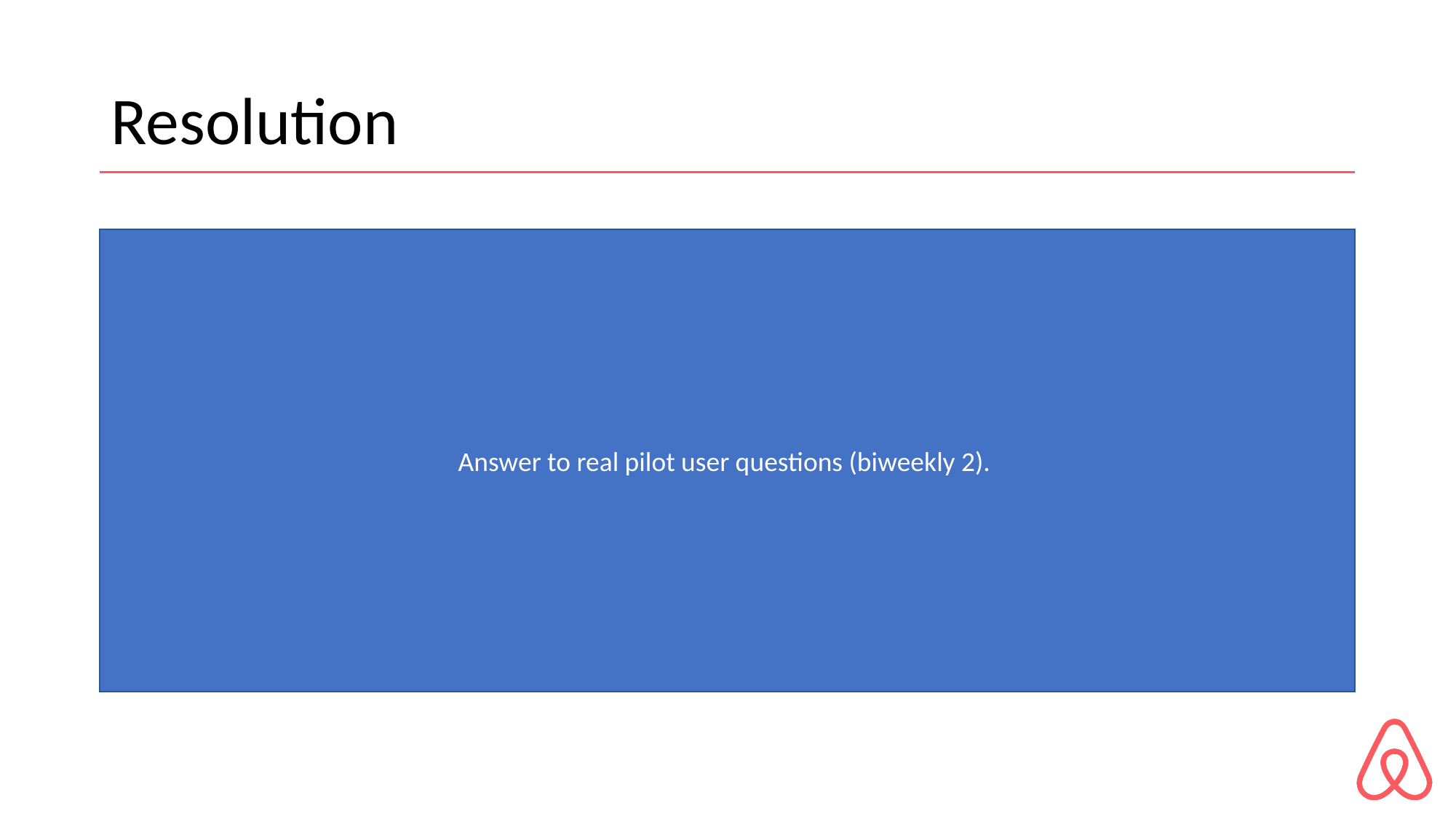

# Resolution
Answer to real pilot user questions (biweekly 2).